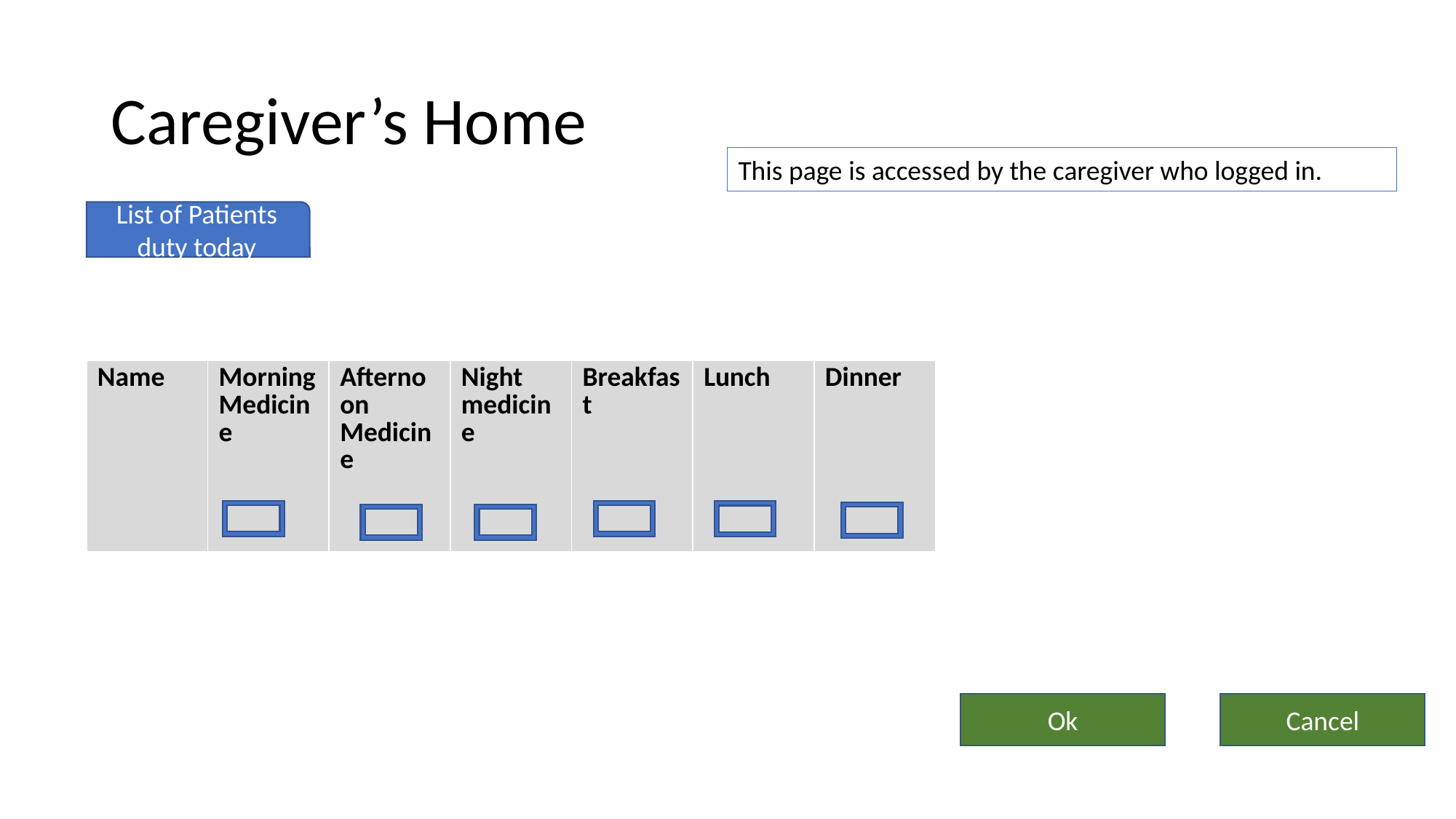

# Caregiver’s Home
This page is accessed by the caregiver who logged in.
List of Patients duty today
| Name | Morning Medicine | Afternoon Medicine | Night medicine | Breakfast | Lunch | Dinner |
| --- | --- | --- | --- | --- | --- | --- |

Cancel
Ok